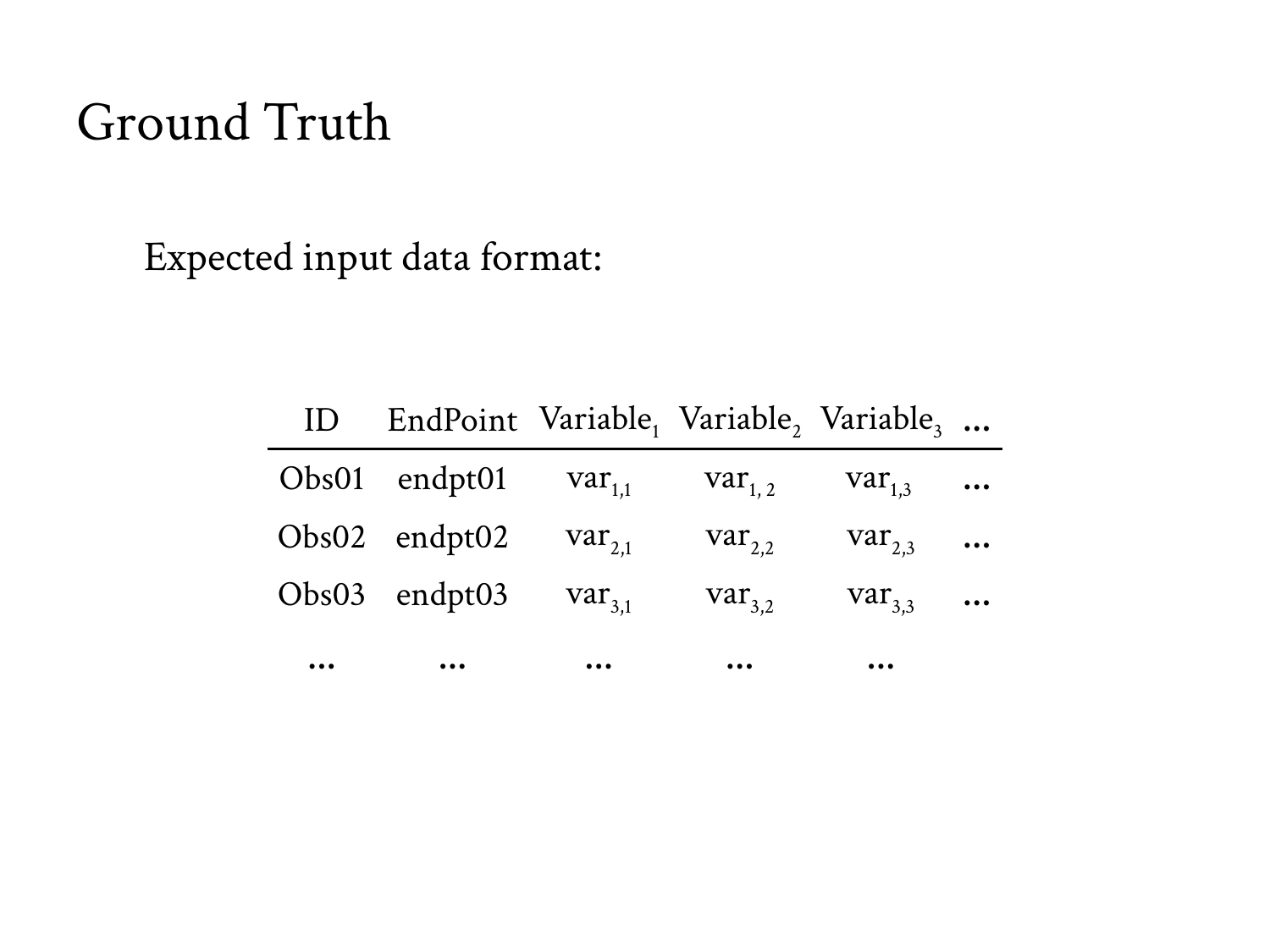

# Ground Truth
Expected input data format:
| ID | EndPoint | Variable1 | Variable2 | Variable3 | … |
| --- | --- | --- | --- | --- | --- |
| Obs01 | endpt01 | var1,1 | var1, 2 | var1,3 | … |
| Obs02 | endpt02 | var2,1 | var2,2 | var2,3 | … |
| Obs03 | endpt03 | var3,1 | var3,2 | var3,3 | … |
| … | … | … | … | … |  |